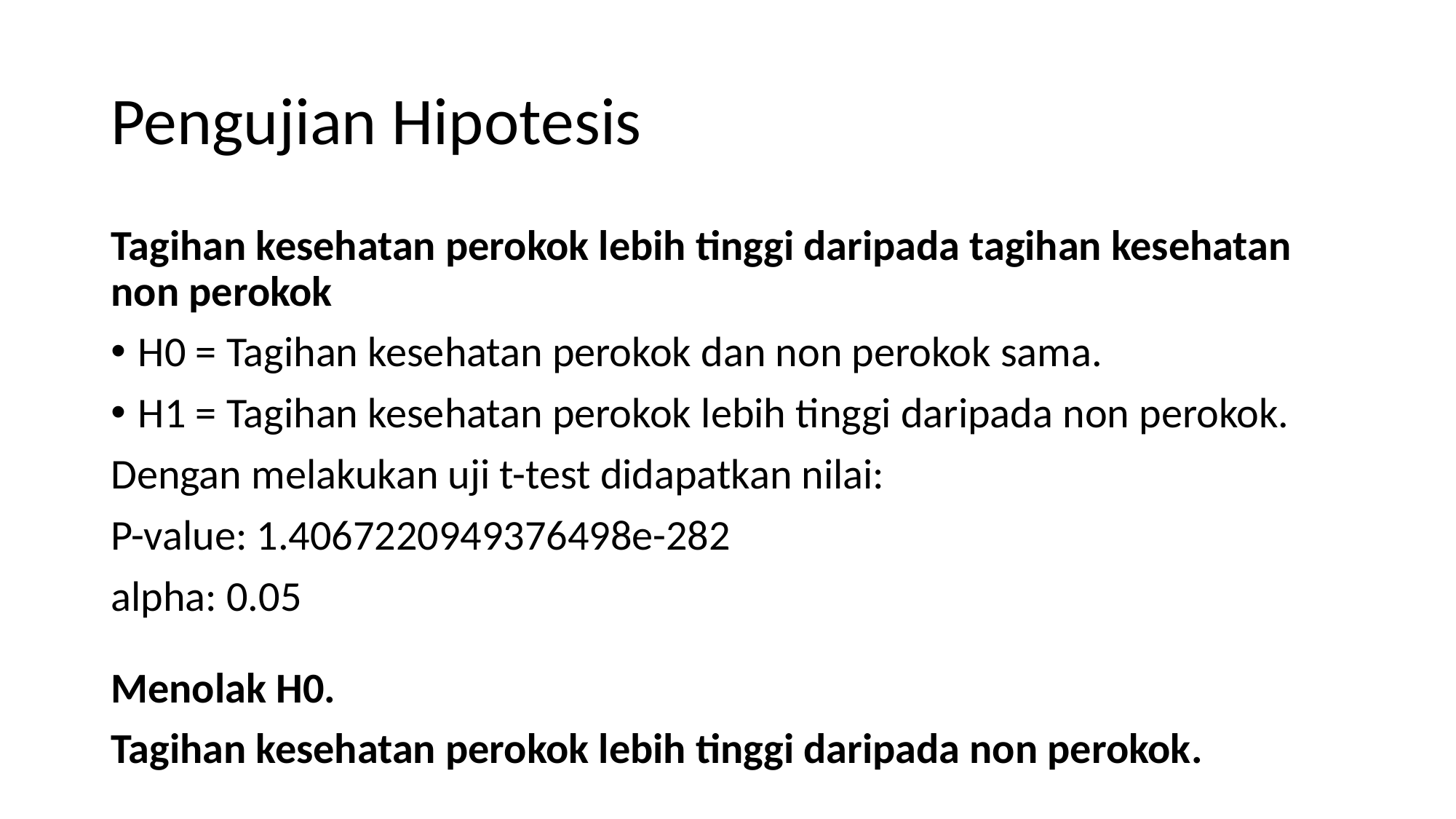

# Pengujian Hipotesis
Tagihan kesehatan perokok lebih tinggi daripada tagihan kesehatan non perokok
H0 = Tagihan kesehatan perokok dan non perokok sama.
H1 = Tagihan kesehatan perokok lebih tinggi daripada non perokok.
Dengan melakukan uji t-test didapatkan nilai:
P-value: 1.4067220949376498e-282
alpha: 0.05
Menolak H0.
Tagihan kesehatan perokok lebih tinggi daripada non perokok.